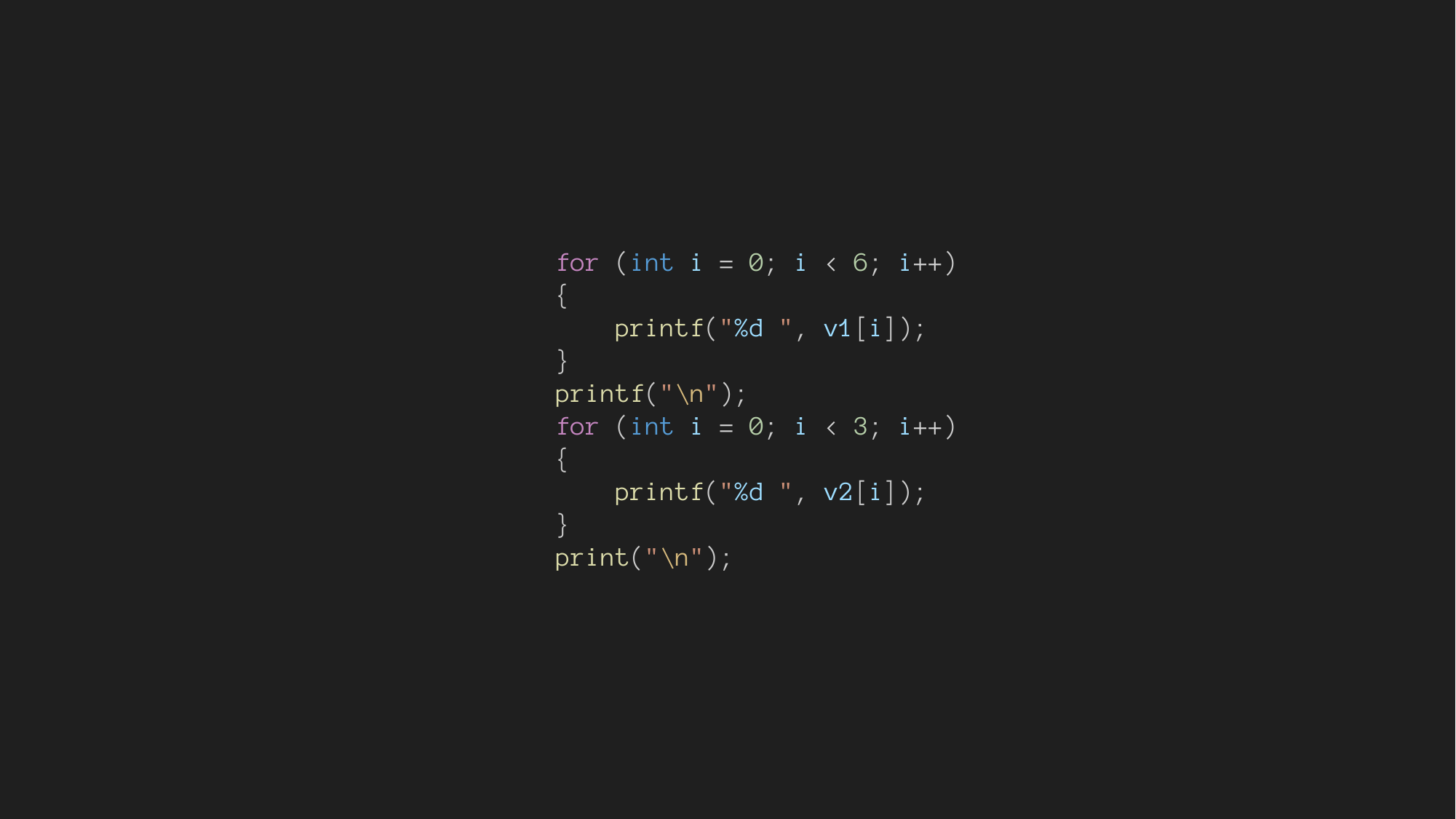

for (int i = 0; i < 6; i++)
    {
        printf("%d ", v1[i]);
    }
    printf("\n");
    for (int i = 0; i < 3; i++)
    {
        printf("%d ", v2[i]);
    }
    print("\n");